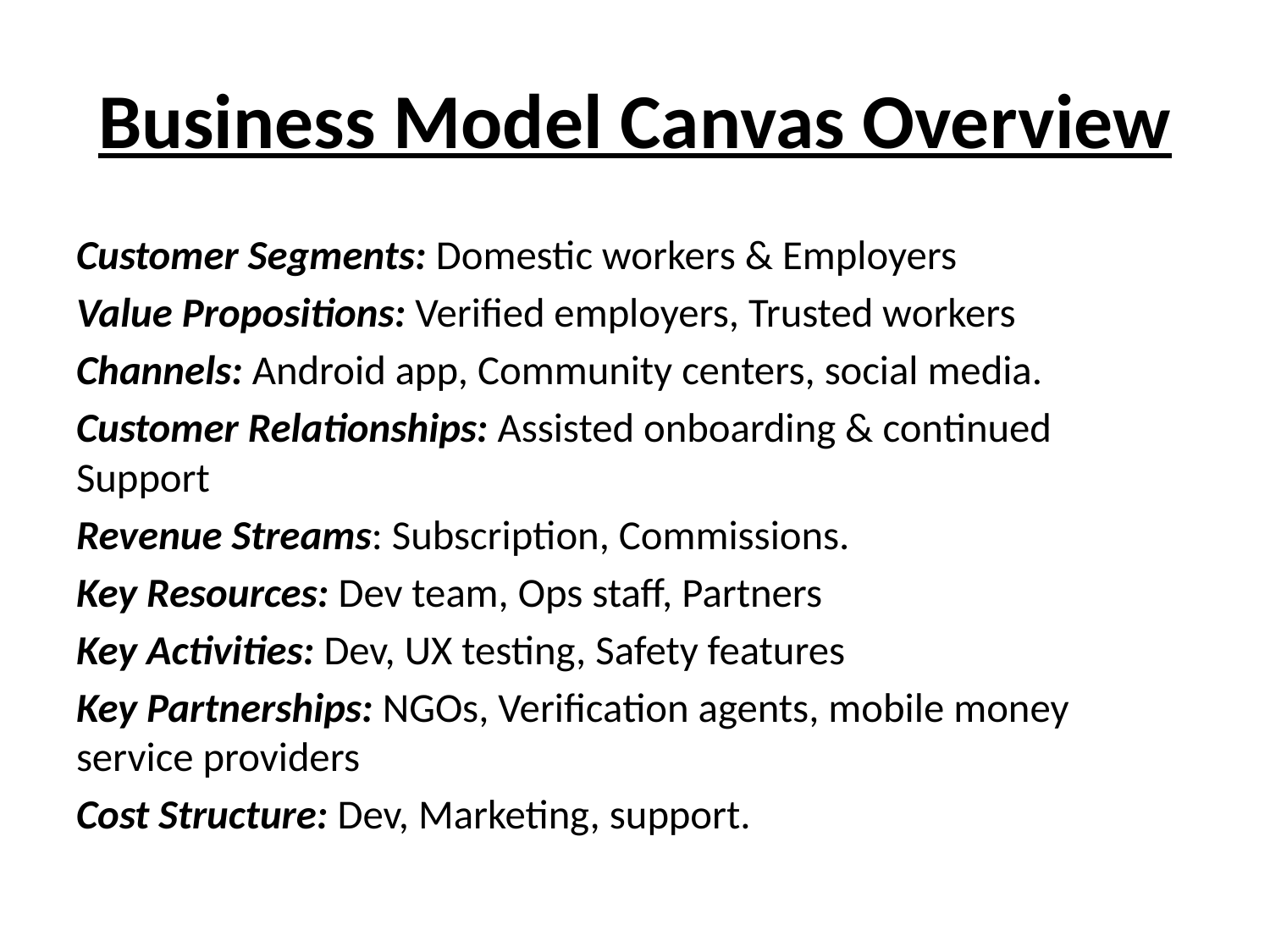

# Business Model Canvas Overview
Customer Segments: Domestic workers & Employers
Value Propositions: Verified employers, Trusted workers
Channels: Android app, Community centers, social media.
Customer Relationships: Assisted onboarding & continued Support
Revenue Streams: Subscription, Commissions.
Key Resources: Dev team, Ops staff, Partners
Key Activities: Dev, UX testing, Safety features
Key Partnerships: NGOs, Verification agents, mobile money service providers
Cost Structure: Dev, Marketing, support.